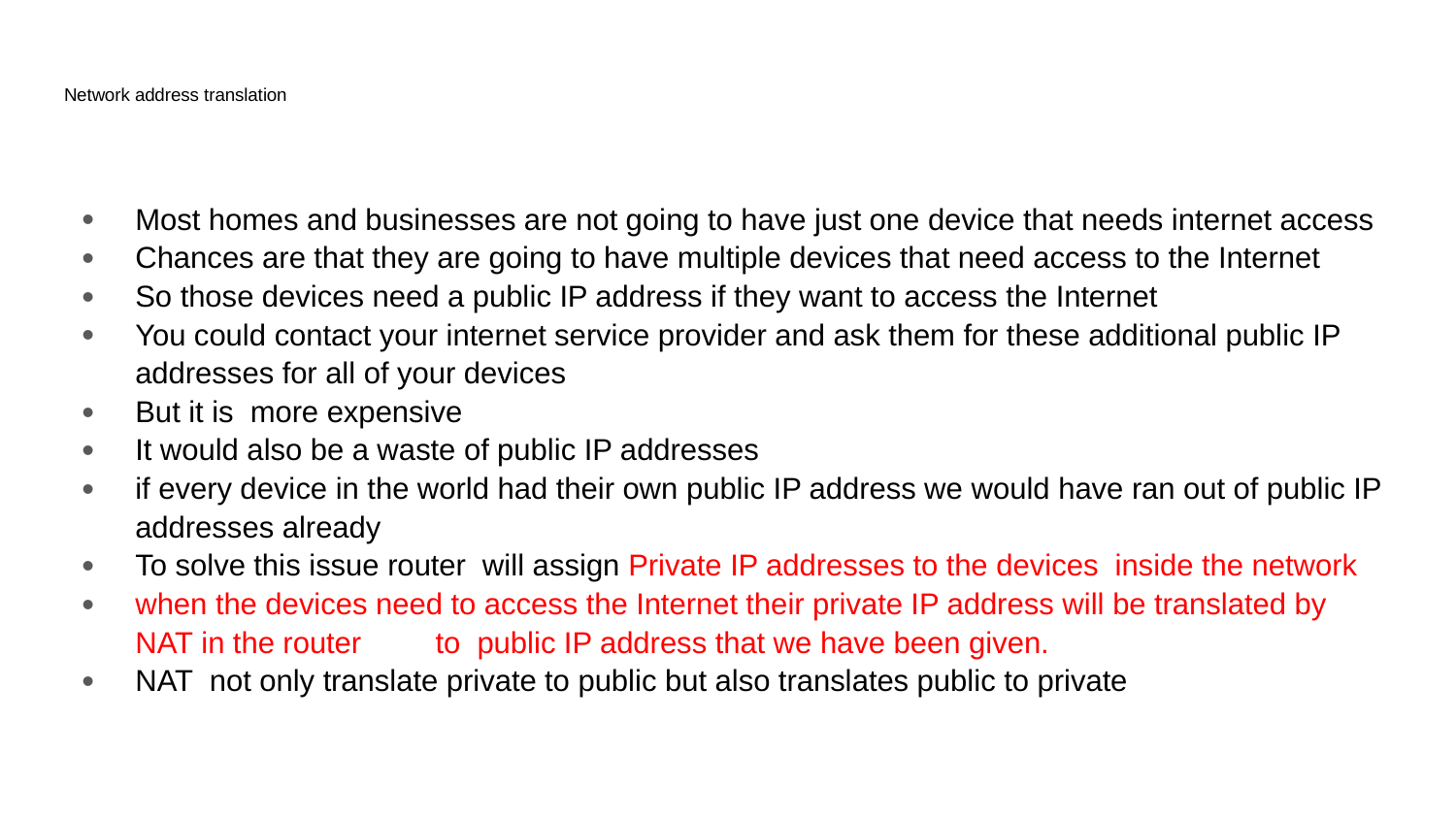

# Network address translation
Most homes and businesses are not going to have just one device that needs internet access
Chances are that they are going to have multiple devices that need access to the Internet
So those devices need a public IP address if they want to access the Internet
You could contact your internet service provider and ask them for these additional public IP addresses for all of your devices
But it is  more expensive
It would also be a waste of public IP addresses
if every device in the world had their own public IP address we would have ran out of public IP addresses already
To solve this issue router  will assign Private IP addresses to the devices  inside the network
when the devices need to access the Internet their private IP address will be translated by NAT in the router         to  public IP address that we have been given.
NAT  not only translate private to public but also translates public to private